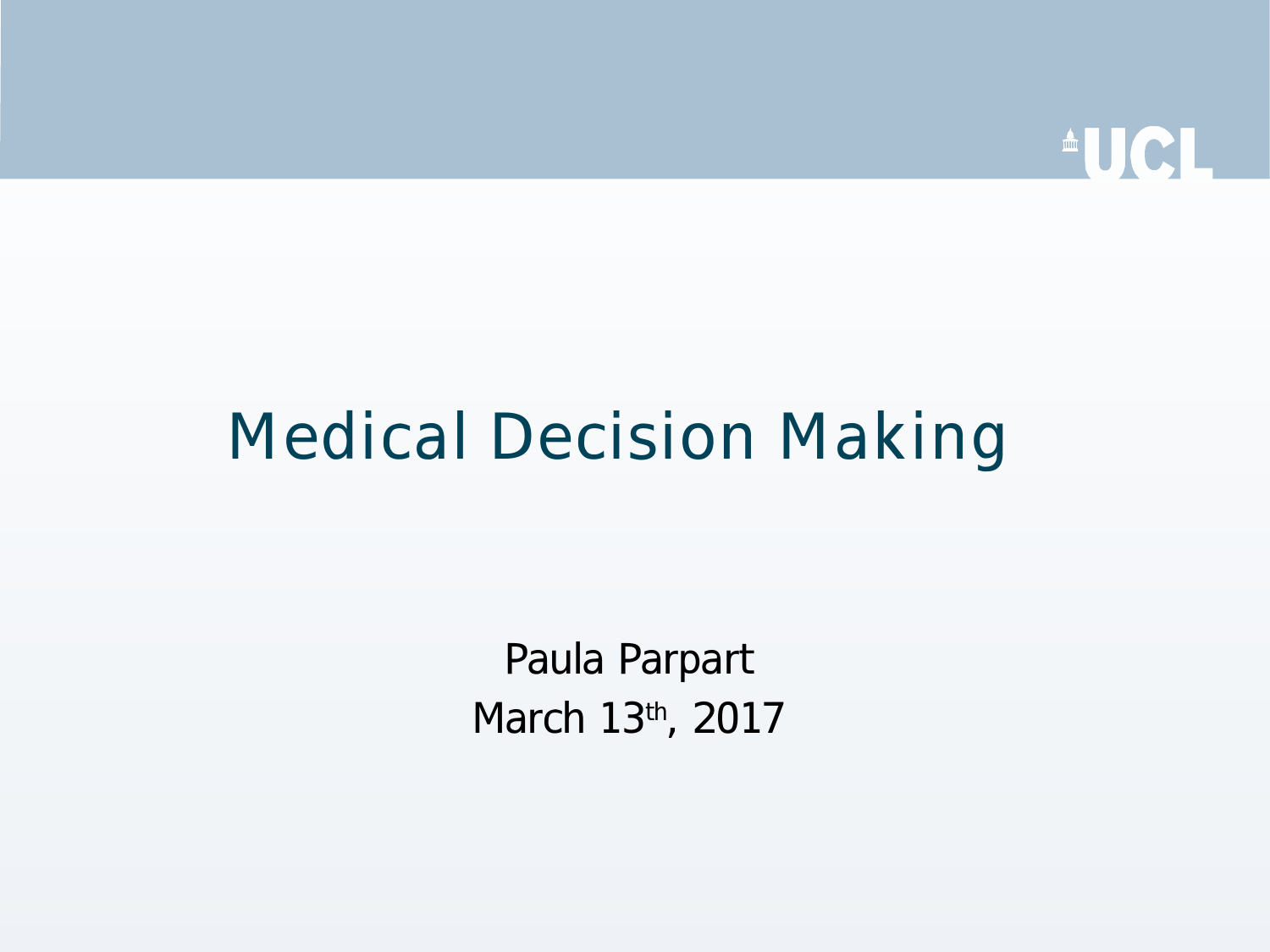

# Medical Decision Making

Paula Parpart
March 13th, 2017